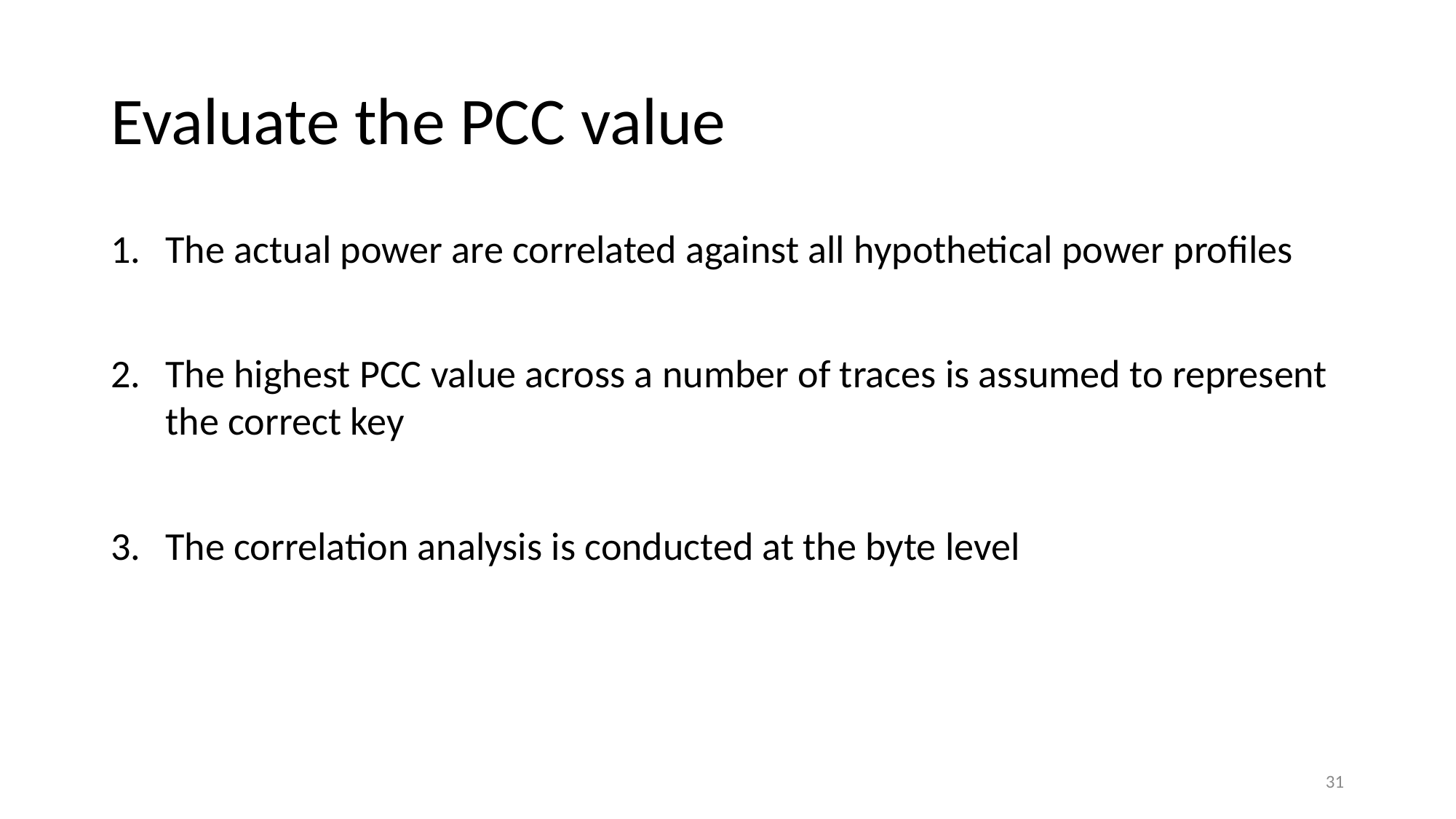

# Evaluate the PCC value
The actual power are correlated against all hypothetical power profiles

The highest PCC value across a number of traces is assumed to represent the correct key

The correlation analysis is conducted at the byte level
31